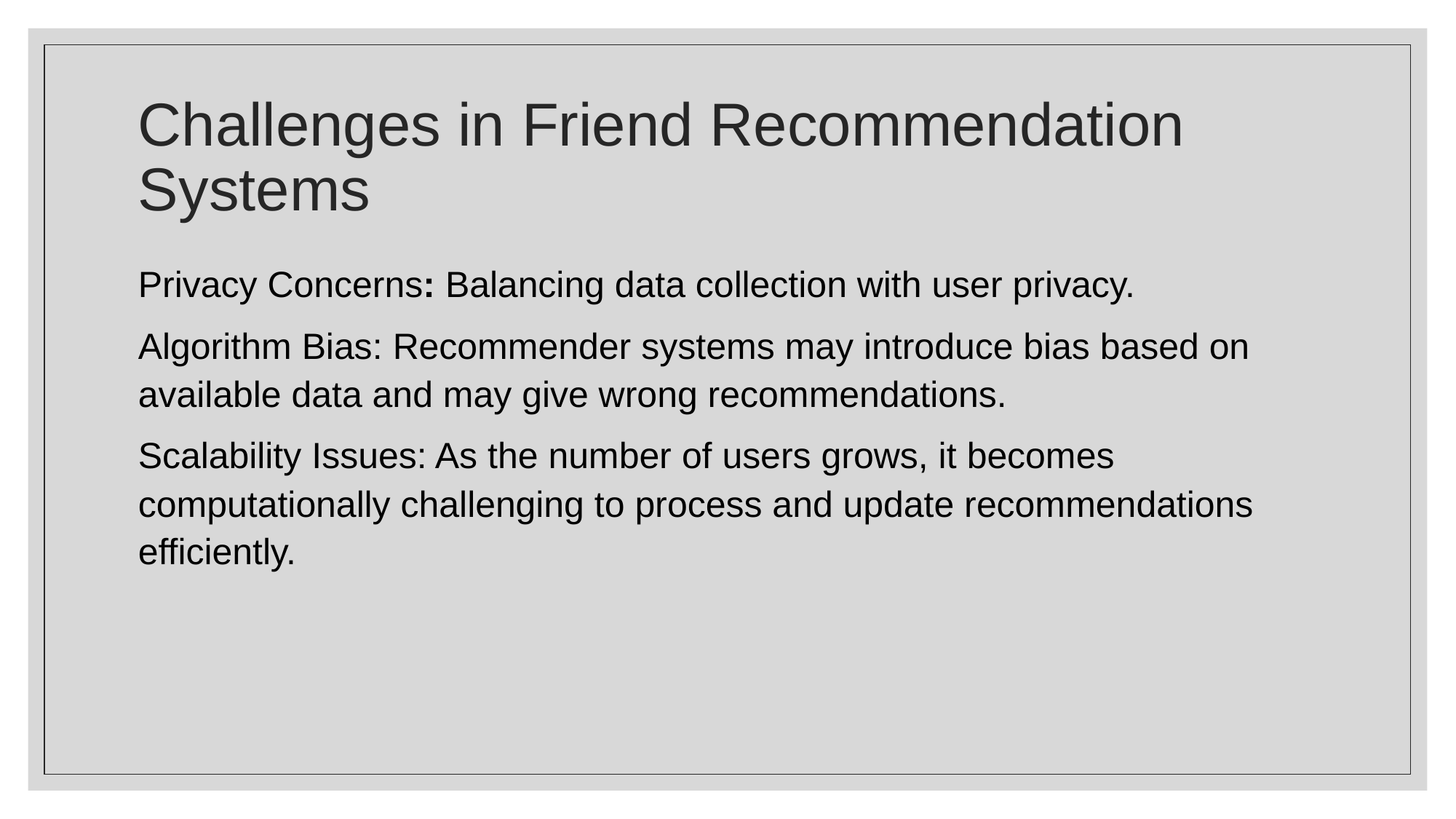

# Challenges in Friend Recommendation Systems
Privacy Concerns: Balancing data collection with user privacy.
Algorithm Bias: Recommender systems may introduce bias based on available data and may give wrong recommendations.
Scalability Issues: As the number of users grows, it becomes computationally challenging to process and update recommendations efficiently.